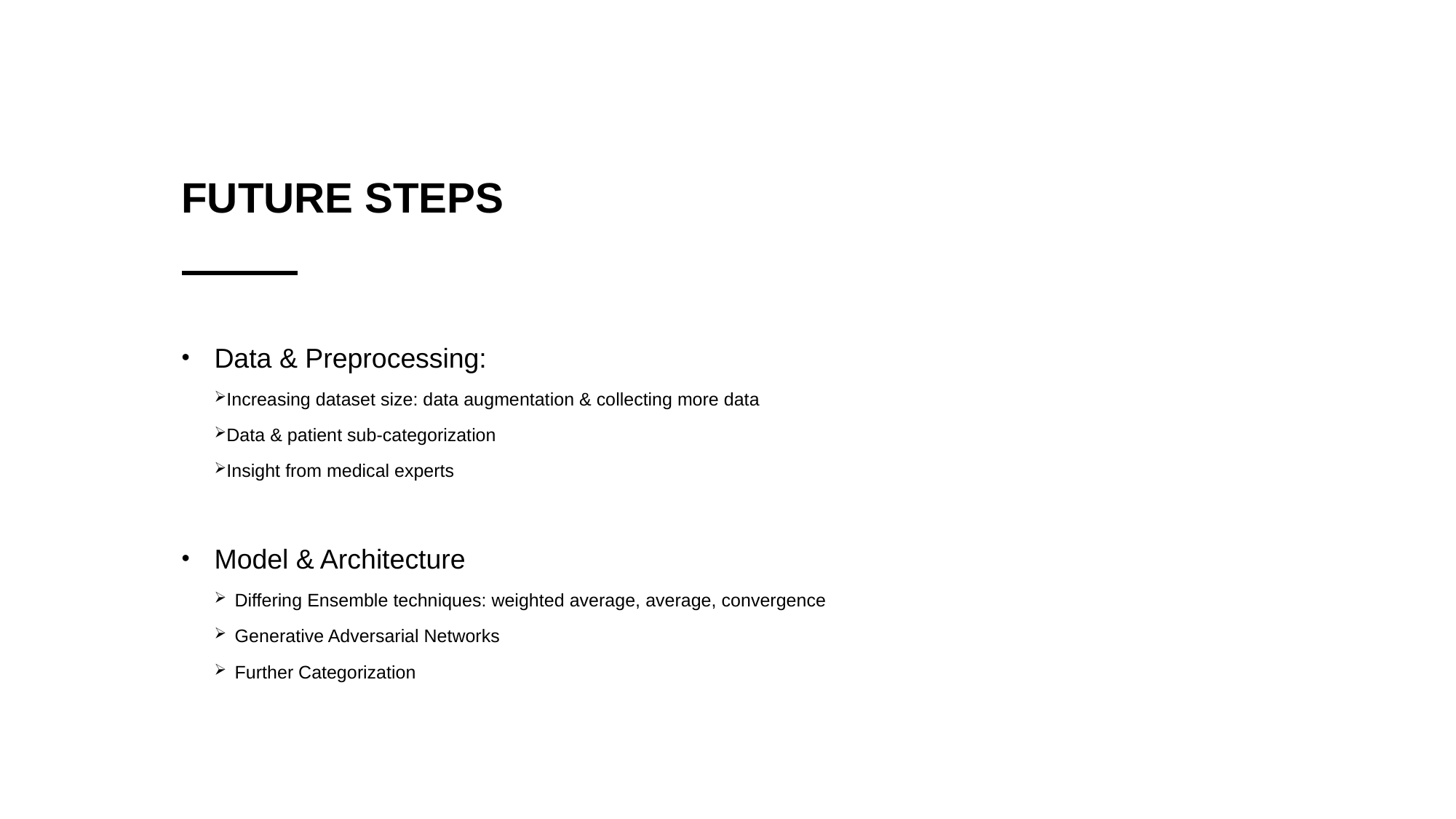

# Future Steps
Data & Preprocessing:
Increasing dataset size: data augmentation & collecting more data
Data & patient sub-categorization
Insight from medical experts

Model & Architecture
Differing Ensemble techniques: weighted average, average, convergence
Generative Adversarial Networks
Further Categorization